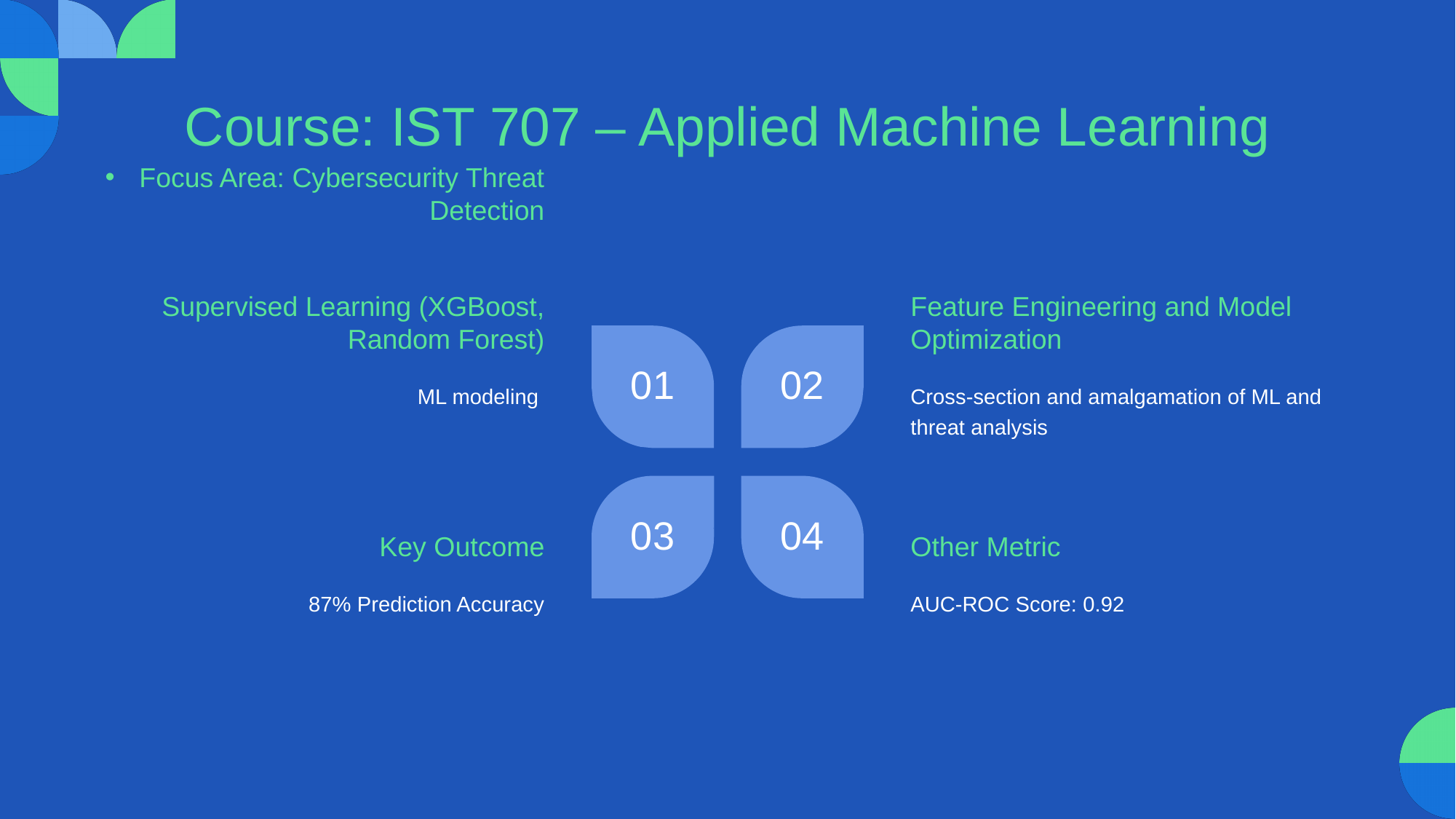

# Course: IST 707 – Applied Machine Learning
Focus Area: Cybersecurity Threat Detection

Supervised Learning (XGBoost, Random Forest)
Feature Engineering and Model Optimization
01
02
ML modeling
Cross-section and amalgamation of ML and threat analysis
Key Outcome
Other Metric
03
04
87% Prediction Accuracy
AUC-ROC Score: 0.92